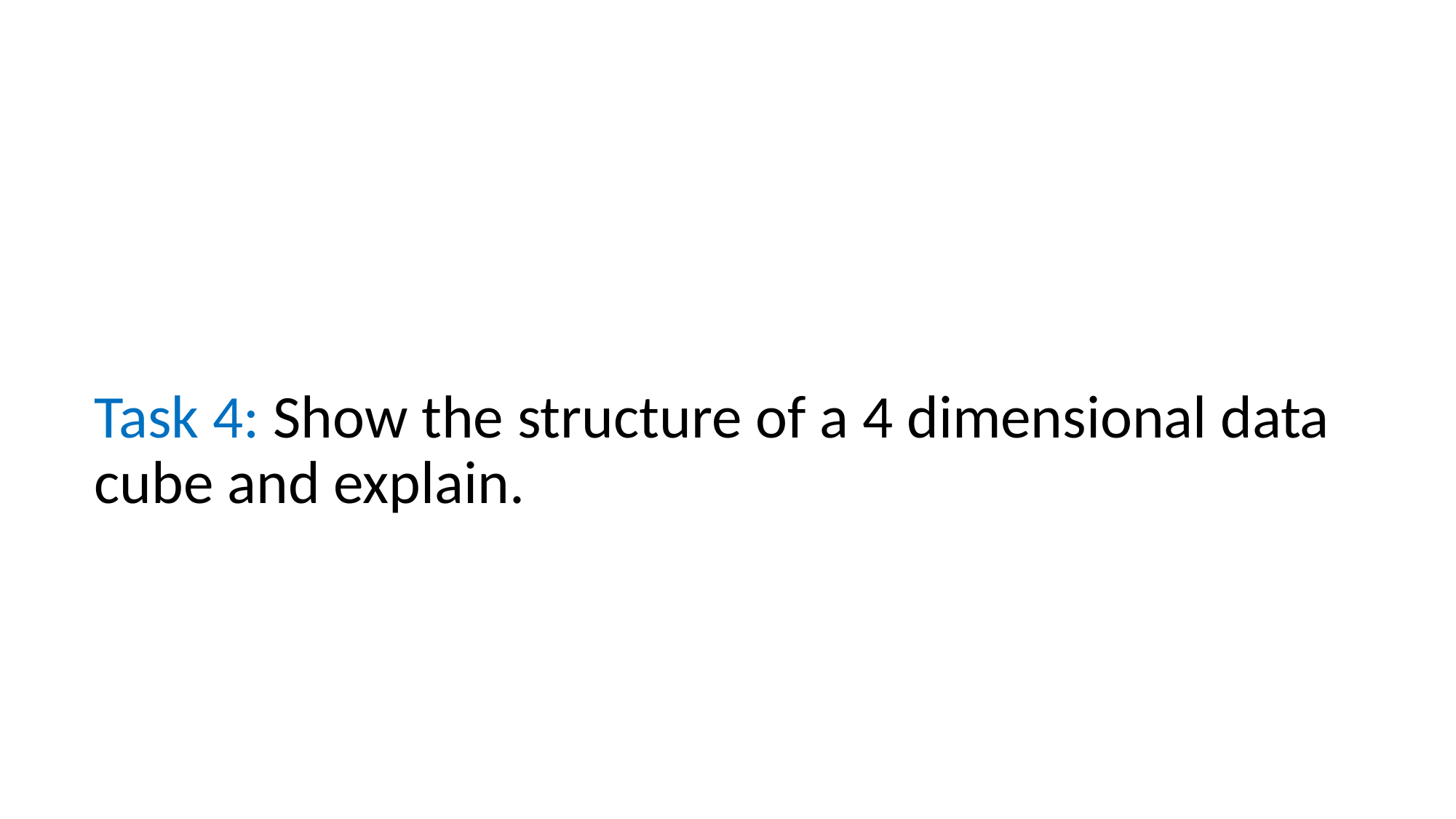

# Task 4: Show the structure of a 4 dimensional data cube and explain.